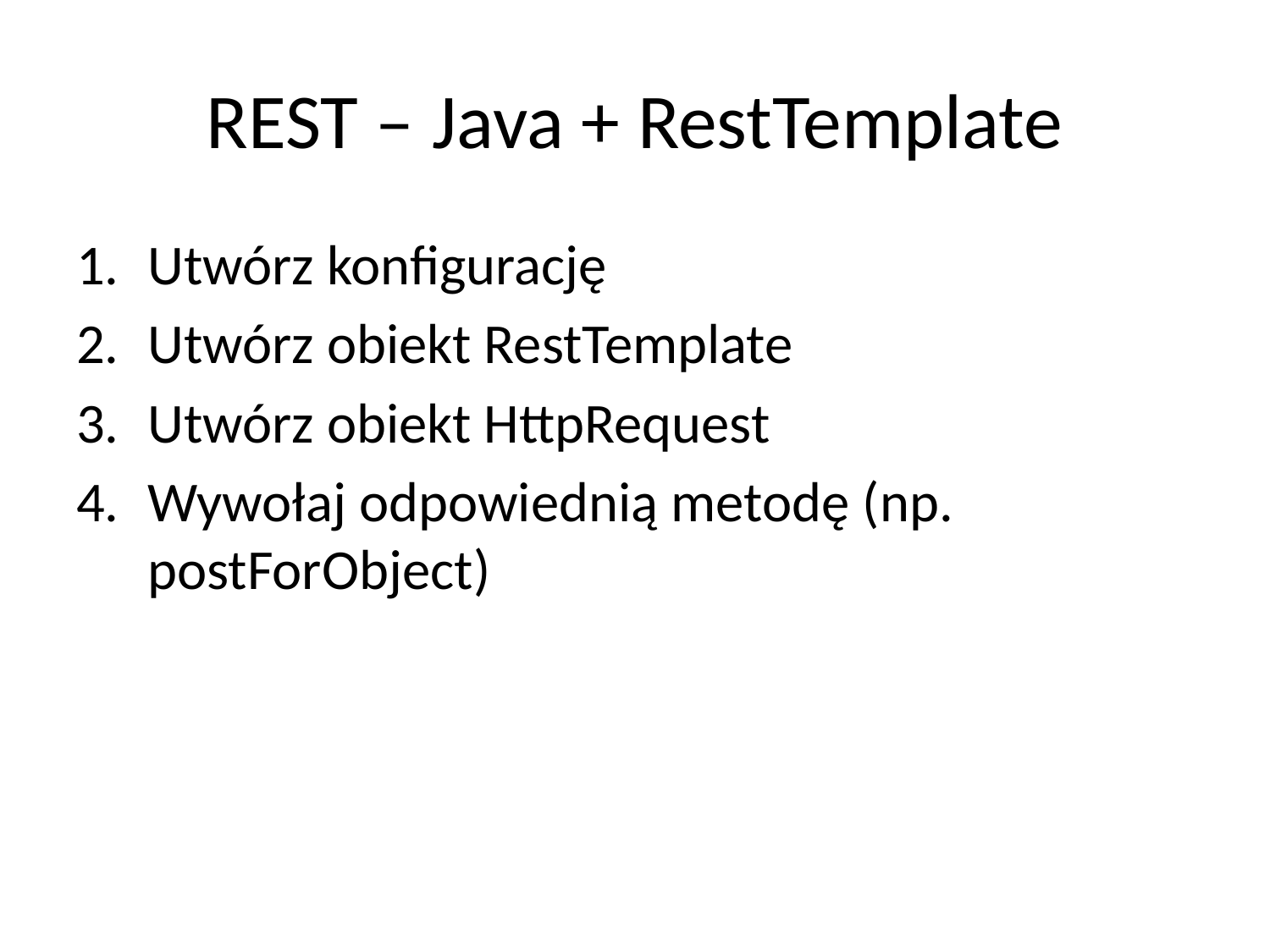

# REST – Java + RestTemplate
Utwórz konfigurację
Utwórz obiekt RestTemplate
Utwórz obiekt HttpRequest
Wywołaj odpowiednią metodę (np. postForObject)